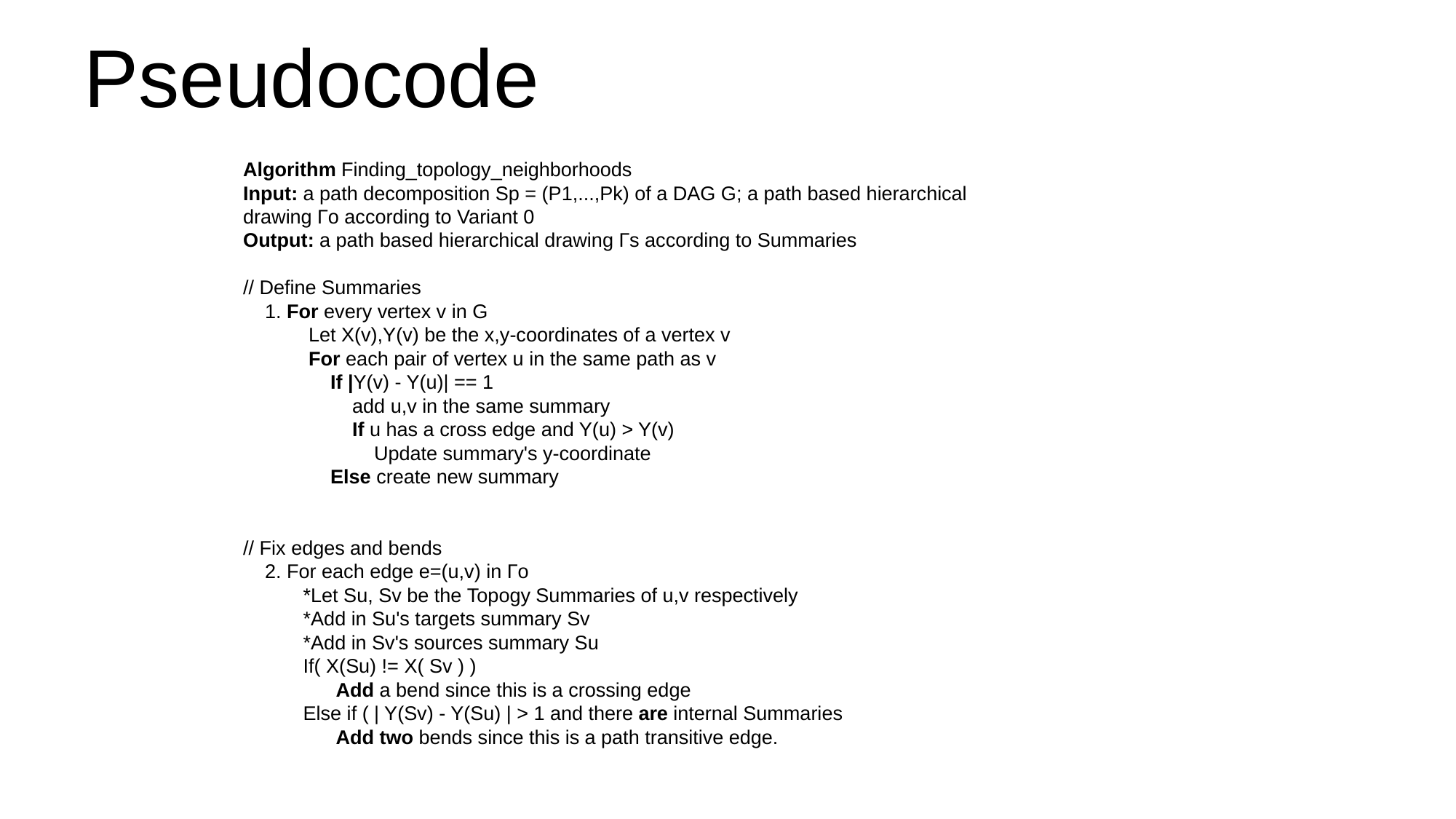

# Pseudocode
Algorithm Finding_topology_neighborhoods
Input: a path decomposition Sp = (P1,...,Pk) of a DAG G; a path based hierarchical drawing Γo according to Variant 0
Output: a path based hierarchical drawing Γs according to Summaries

// Define Summaries
    1. For every vertex v in G
            Let X(v),Y(v) be the x,y-coordinates of a vertex v
            For each pair of vertex u in the same path as v
                If |Y(v) - Y(u)| == 1
                    add u,v in the same summary
                    If u has a cross edge and Y(u) > Y(v)
                        Update summary's y-coordinate 
                Else create new summary

// Fix edges and bends
    2. For each edge e=(u,v) in Γo
           *Let Su, Sv be the Topogy Summaries of u,v respectively
           *Add in Su's targets summary Sv
           *Add in Sv's sources summary Su
           If( X(Su) != X( Sv ) )
                 Add a bend since this is a crossing edge
           Else if ( | Y(Sv) - Y(Su) | > 1 and there are internal Summaries
                 Add two bends since this is a path transitive edge.